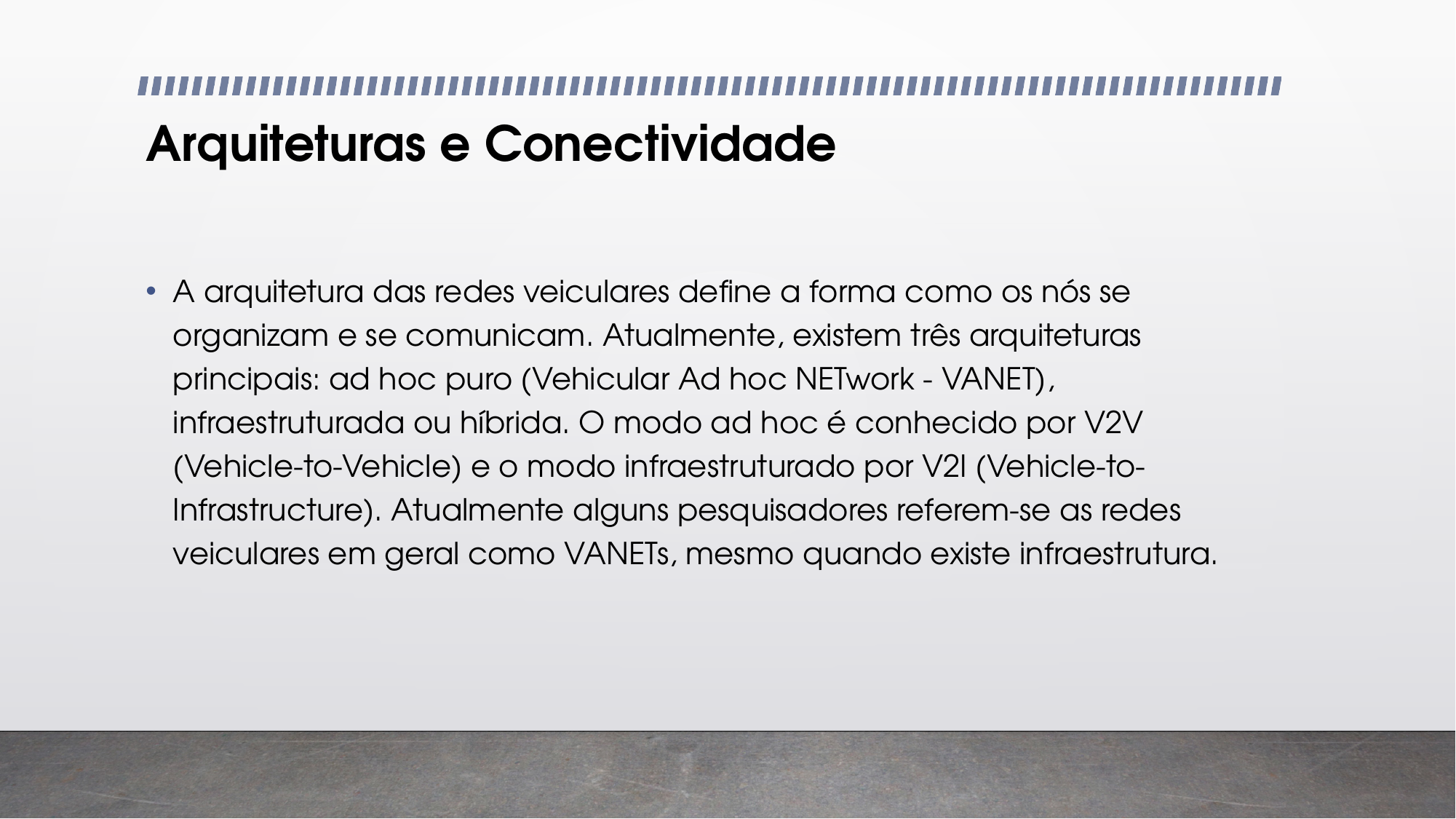

# Arquiteturas e Conectividade
A arquitetura das redes veiculares define a forma como os nós se organizam e se comunicam. Atualmente, existem três arquiteturas principais: ad hoc puro (Vehicular Ad hoc NETwork - VANET), infraestruturada ou híbrida. O modo ad hoc é conhecido por V2V (Vehicle-to-Vehicle) e o modo infraestruturado por V2I (Vehicle-to-Infrastructure). Atualmente alguns pesquisadores referem-se as redes veiculares em geral como VANETs, mesmo quando existe infraestrutura.